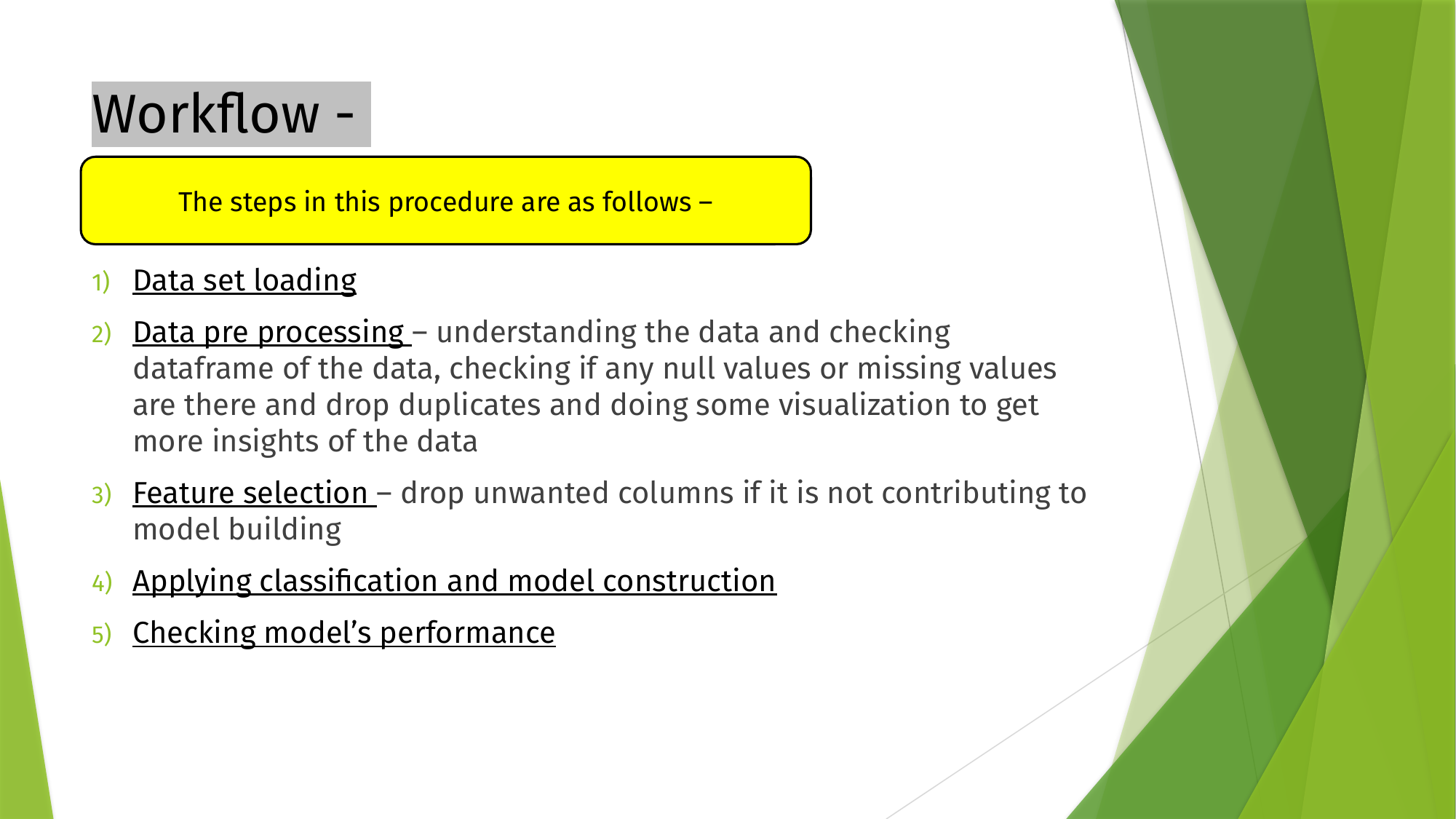

# Workflow -
Sss

Data set loading
Data pre processing – understanding the data and checking dataframe of the data, checking if any null values or missing values are there and drop duplicates and doing some visualization to get more insights of the data
Feature selection – drop unwanted columns if it is not contributing to model building
Applying classification and model construction
Checking model’s performance

The steps in this procedure are as follows –